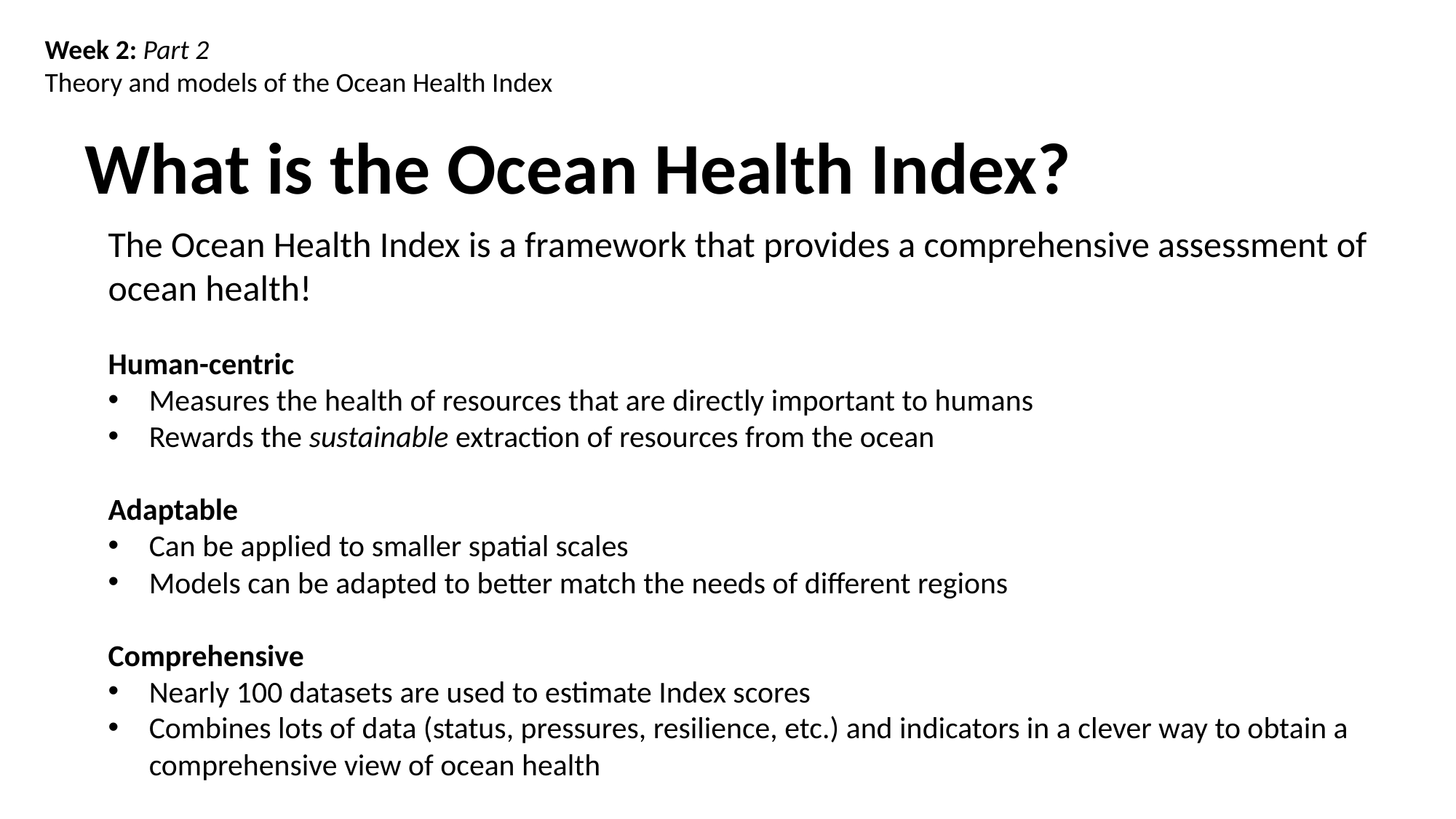

Week 2: Part 2
Theory and models of the Ocean Health Index
What is the Ocean Health Index?
The Ocean Health Index is a framework that provides a comprehensive assessment of ocean health!

Human-centric
Measures the health of resources that are directly important to humans
Rewards the sustainable extraction of resources from the ocean

Adaptable
Can be applied to smaller spatial scales
Models can be adapted to better match the needs of different regions

Comprehensive
Nearly 100 datasets are used to estimate Index scores
Combines lots of data (status, pressures, resilience, etc.) and indicators in a clever way to obtain a comprehensive view of ocean health